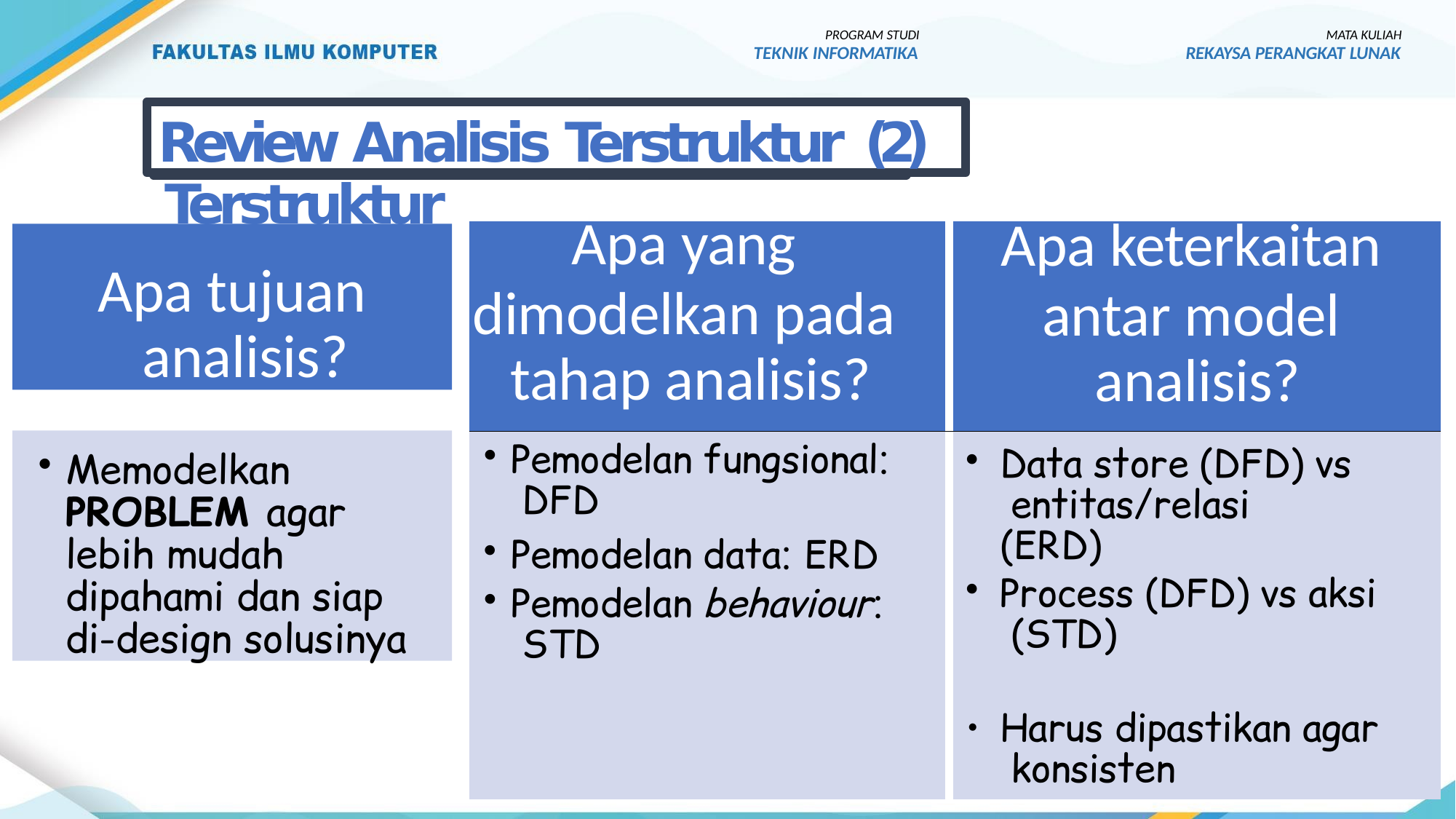

PROGRAM STUDI
TEKNIK INFORMATIKA
MATA KULIAH
REKAYSA PERANGKAT LUNAK
Review Analisis Terstruktur (2)
Overview Analisis Terstruktur

| Apa yang dimodelkan pada tahap analisis? | Apa keterkaitan antar model analisis? |
| --- | --- |
| Pemodelan fungsional: DFD Pemodelan data: ERD Pemodelan behaviour: STD | Data store (DFD) vs entitas/relasi (ERD) Process (DFD) vs aksi (STD) Harus dipastikan agar konsisten |
Apa tujuan  analisis?
Memodelkan  PROBLEM agar  lebih mudah  dipahami dan siap  di-design solusinya